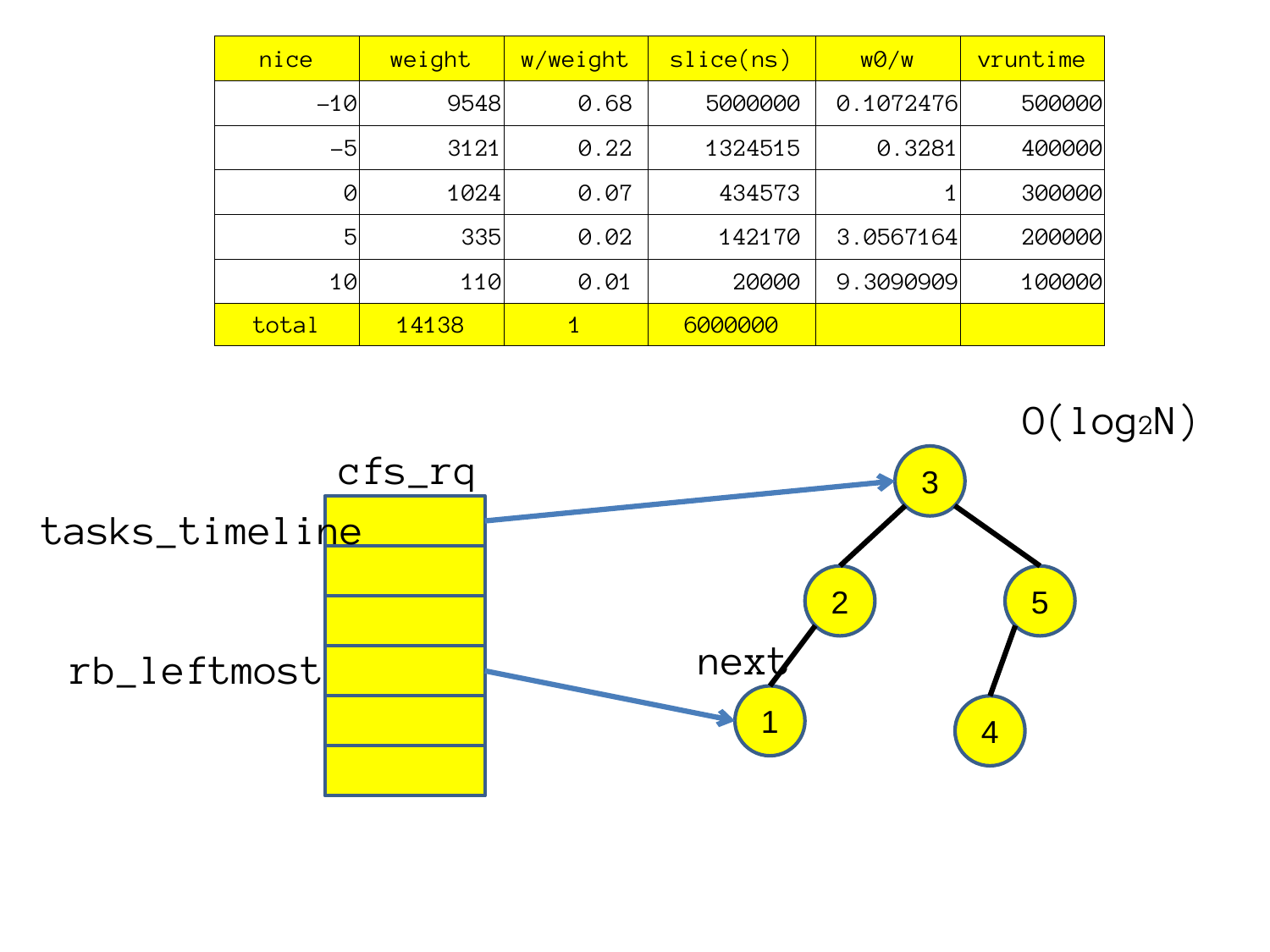

| nice | weight | w/weight | slice(ns) | w0/w | vruntime |
| --- | --- | --- | --- | --- | --- |
| -10 | 9548 | 0.68 | 5000000 | 0.1072476 | 500000 |
| -5 | 3121 | 0.22 | 1324515 | 0.3281 | 400000 |
| 0 | 1024 | 0.07 | 434573 | 1 | 300000 |
| 5 | 335 | 0.02 | 142170 | 3.0567164 | 200000 |
| 10 | 110 | 0.01 | 20000 | 9.3090909 | 100000 |
| total | 14138 | 1 | 6000000 |  |  |
O(log2N)
cfs_rq
3
tasks_timeline

2
5

next
rb_leftmost

1

4